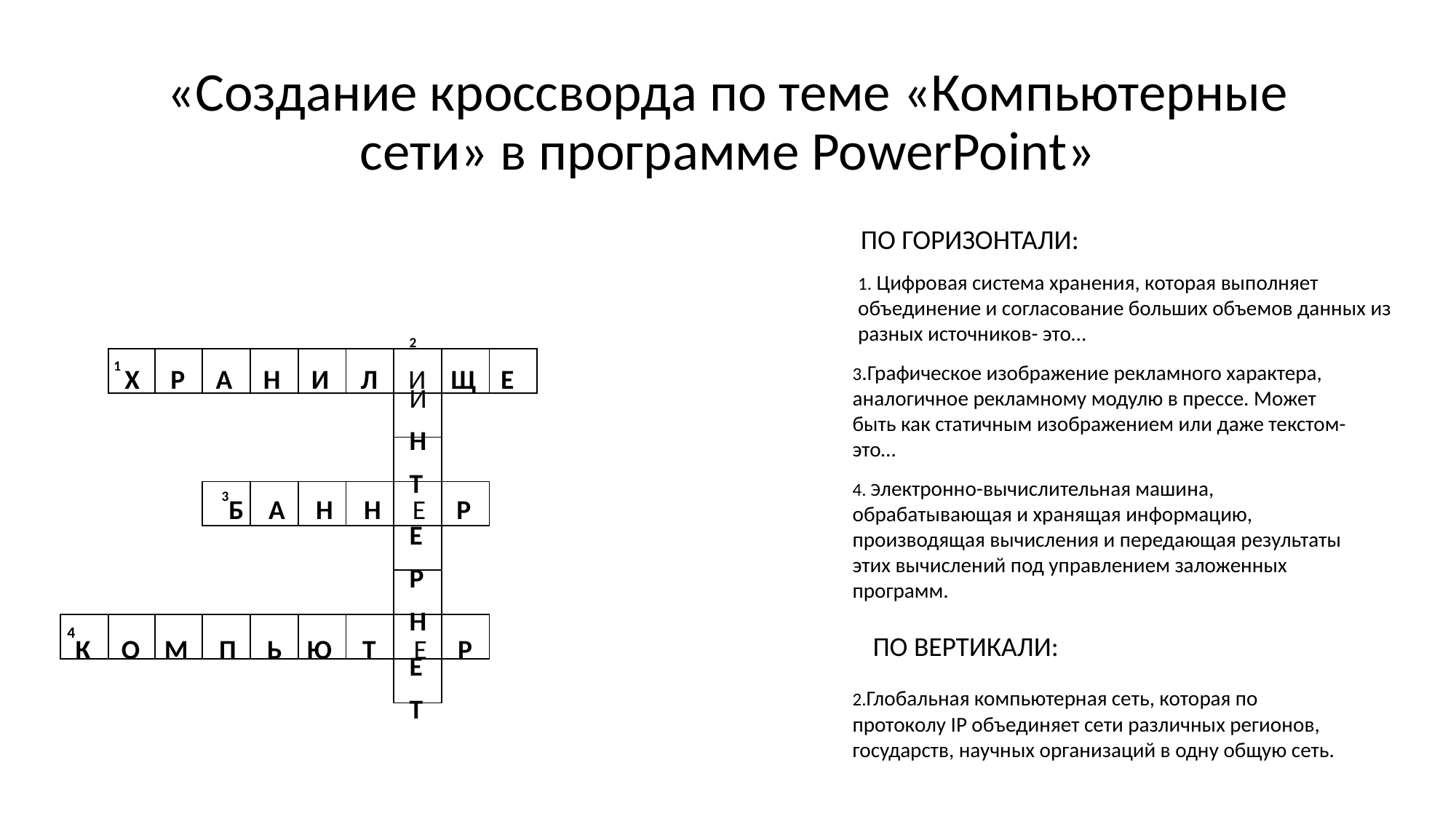

# «Создание кроссворда по теме «Компьютерные сети» в программе PowerPoint»
ПО ГОРИЗОНТАЛИ:
1. Цифровая система хранения, которая выполняет объединение и согласование больших объемов данных из разных источников- это…

2И
Н
Т
Е
Р
Н
Е
Т
1 Х     Р     А     Н     И     Л     И    Щ    Е
|  |  |  |  |  |  |  |  |  |  |
| --- | --- | --- | --- | --- | --- | --- | --- | --- | --- |
|  |  |  |  |  |  |  |  |  |  |
|  |  |  |  |  |  |  |  |  |  |
|  |  |  |  |  |  |  |  |  |  |
|  |  |  |  |  |  |  |  |  |  |
|  |  |  |  |  |  |  |  |  |  |
|  |  |  |  |  |  |  |  |  |  |
|  |  |  |  |  |  |  |  |  |  |
3.Графическое изображение рекламного характера, аналогичное рекламному модулю в прессе. Может быть как статичным изображением или даже текстом-это…
4. Электронно-вычислительная машина, обрабатывающая и хранящая информацию, производящая вычисления и передающая результаты этих вычислений под управлением заложенных программ.
3Б    А     Н     Н     Е     Р
4К     О    М     П     Ь    Ю     Т      Е     Р
ПО ВЕРТИКАЛИ:
2.Глобальная компьютерная сеть, которая по протоколу IP объединяет сети различных регионов, государств, научных организаций в одну общую сеть.